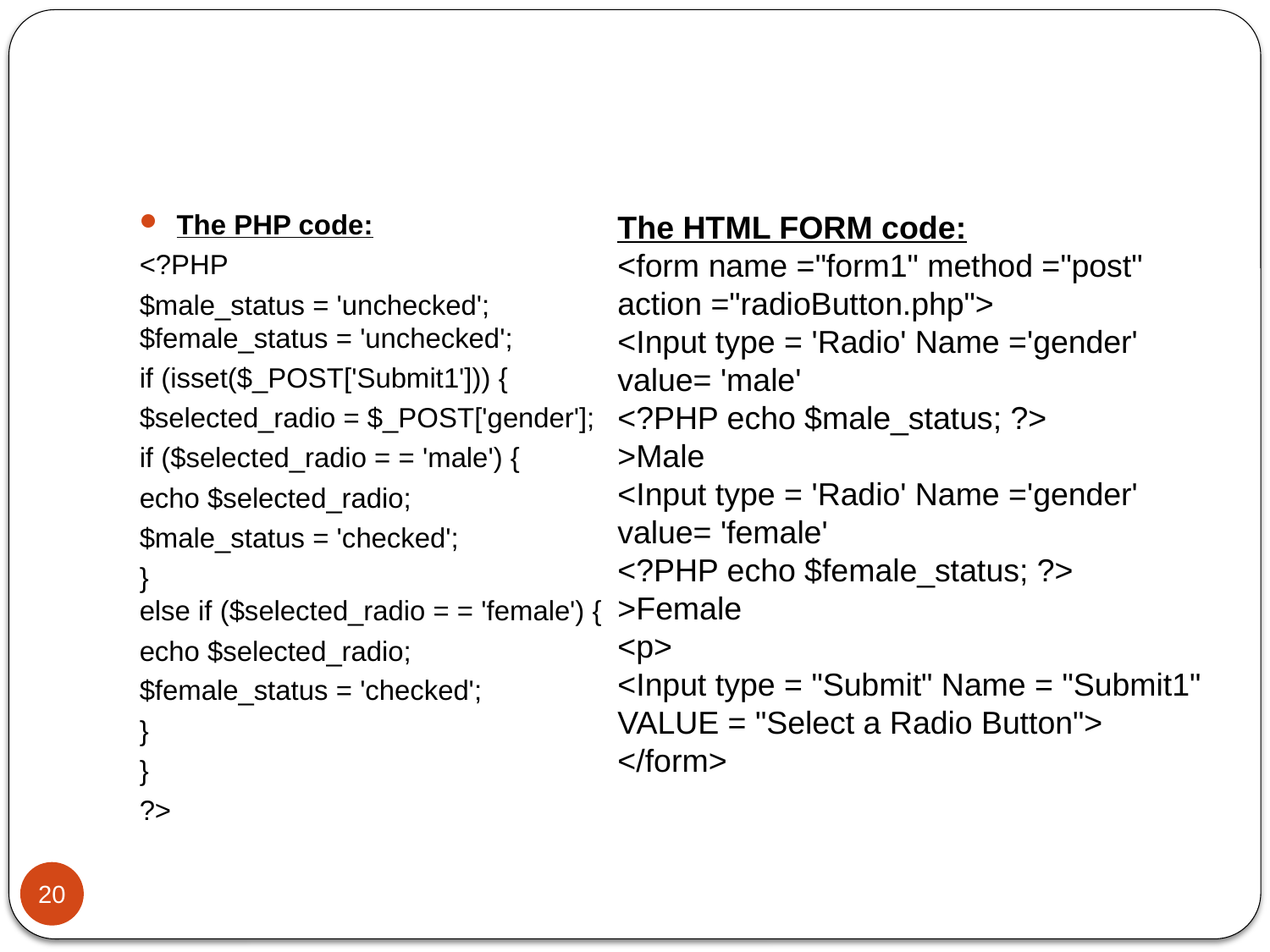

#
The PHP code:
<?PHP
$male_status = 'unchecked';
$female_status = 'unchecked';
if (isset($_POST['Submit1'])) {
$selected_radio = $_POST['gender'];
if ($selected_radio = = 'male') {
echo $selected_radio;
$male_status = 'checked';
}
else if ($selected_radio = = 'female') {
echo $selected_radio;
$female_status = 'checked';
}
}
?>

The HTML FORM code:
<form name ="form1" method ="post" action ="radioButton.php">
<Input type = 'Radio' Name ='gender' value= 'male'
<?PHP echo $male_status; ?>
>Male
<Input type = 'Radio' Name ='gender' value= 'female'
<?PHP echo $female_status; ?>
>Female
<p>
<Input type = "Submit" Name = "Submit1" VALUE = "Select a Radio Button">
</form>
20